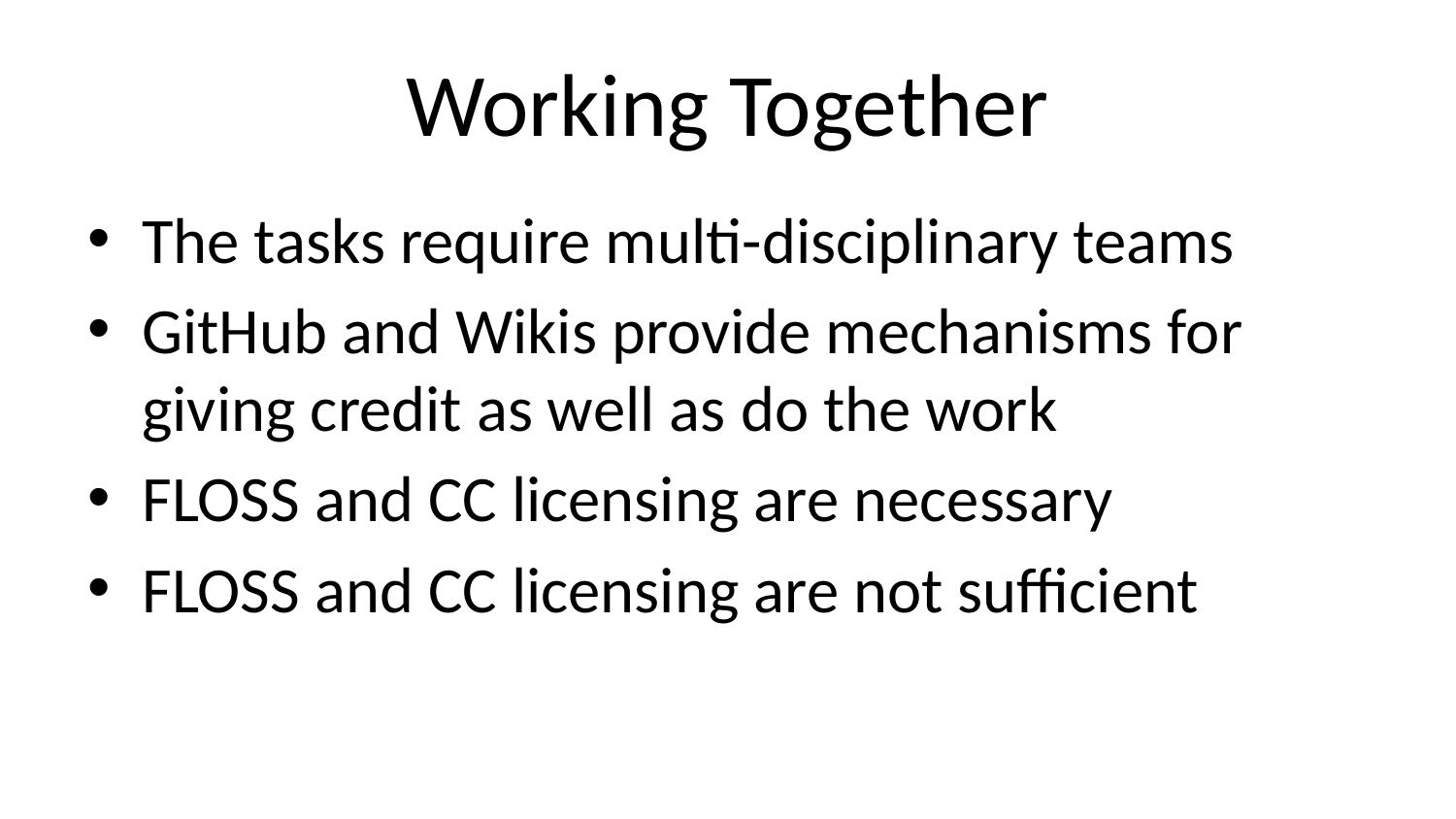

# Working Together
The tasks require multi-disciplinary teams
GitHub and Wikis provide mechanisms for giving credit as well as do the work
FLOSS and CC licensing are necessary
FLOSS and CC licensing are not sufficient